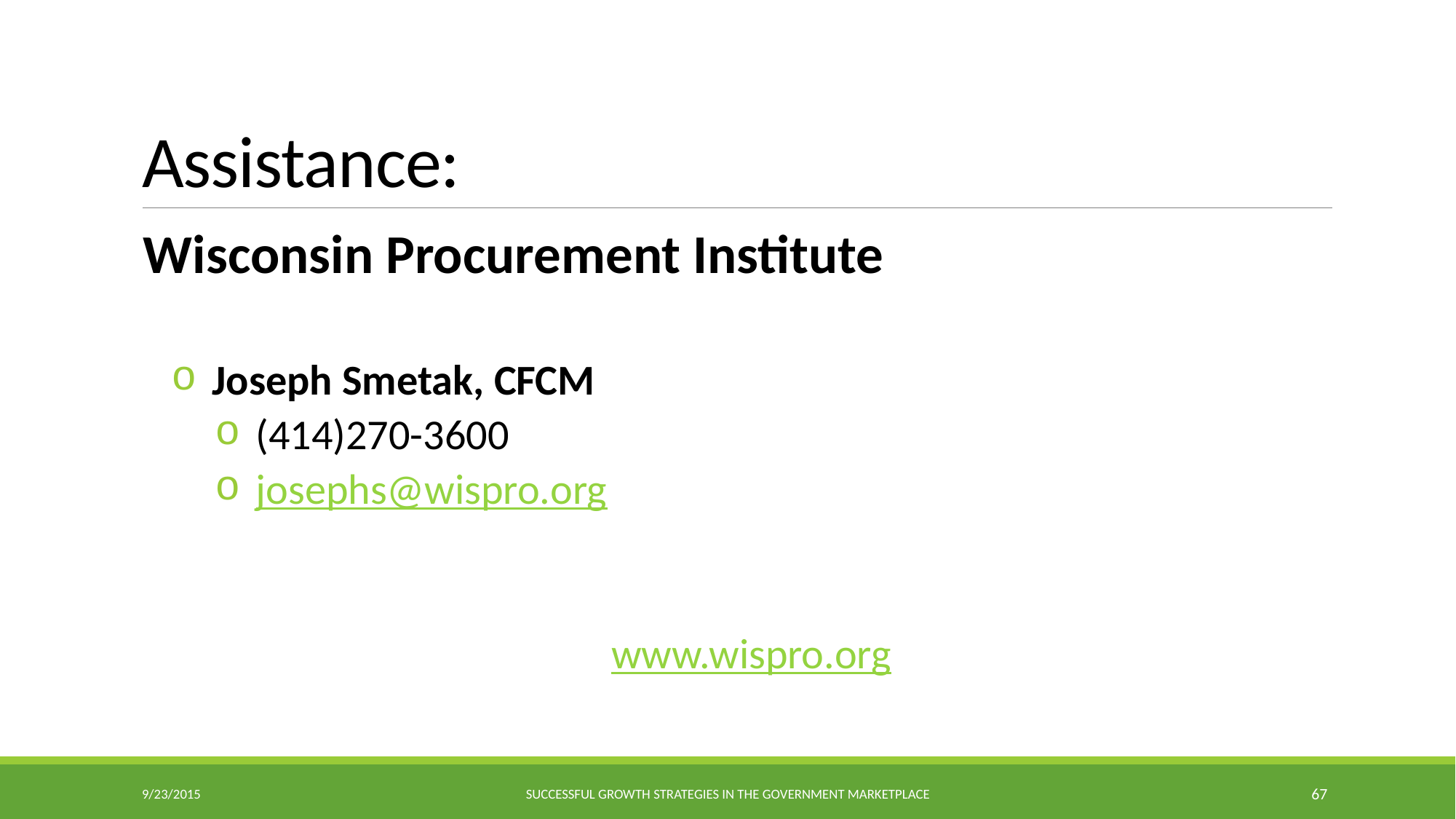

# Assistance:
Wisconsin Procurement Institute

Joseph Smetak, CFCM
(414)270-3600
josephs@wispro.org

www.wispro.org

9/23/2015
Successful Growth Strategies in the Government Marketplace
67